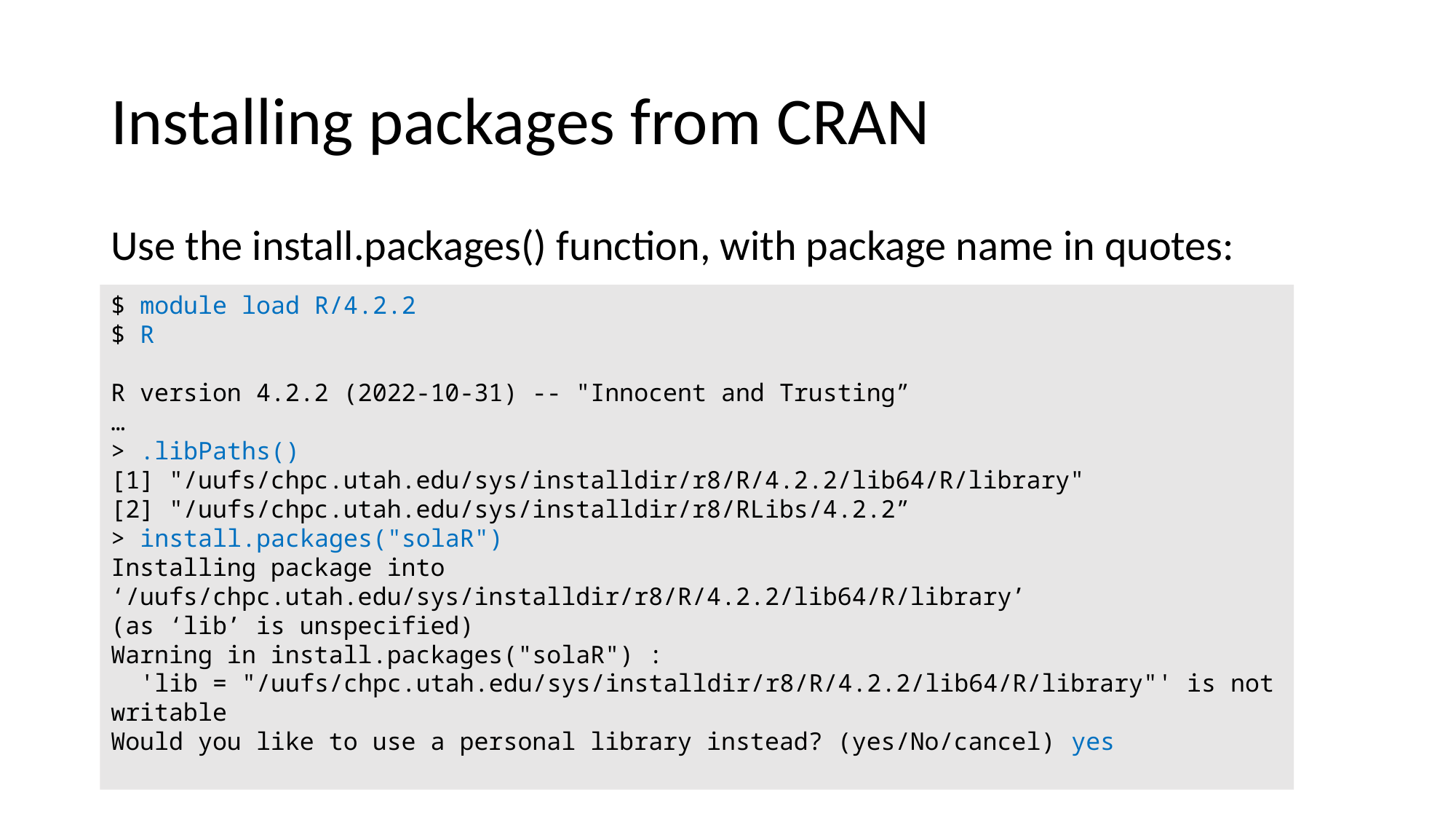

# Installing packages from CRAN
Use the install.packages() function, with package name in quotes:

$ module load R/4.2.2
$ R

R version 4.2.2 (2022-10-31) -- "Innocent and Trusting”
…
> .libPaths()
[1] "/uufs/chpc.utah.edu/sys/installdir/r8/R/4.2.2/lib64/R/library"
[2] "/uufs/chpc.utah.edu/sys/installdir/r8/RLibs/4.2.2”
> install.packages("solaR")
Installing package into ‘/uufs/chpc.utah.edu/sys/installdir/r8/R/4.2.2/lib64/R/library’
(as ‘lib’ is unspecified)
Warning in install.packages("solaR") :
  'lib = "/uufs/chpc.utah.edu/sys/installdir/r8/R/4.2.2/lib64/R/library"' is not writable
Would you like to use a personal library instead? (yes/No/cancel) yes